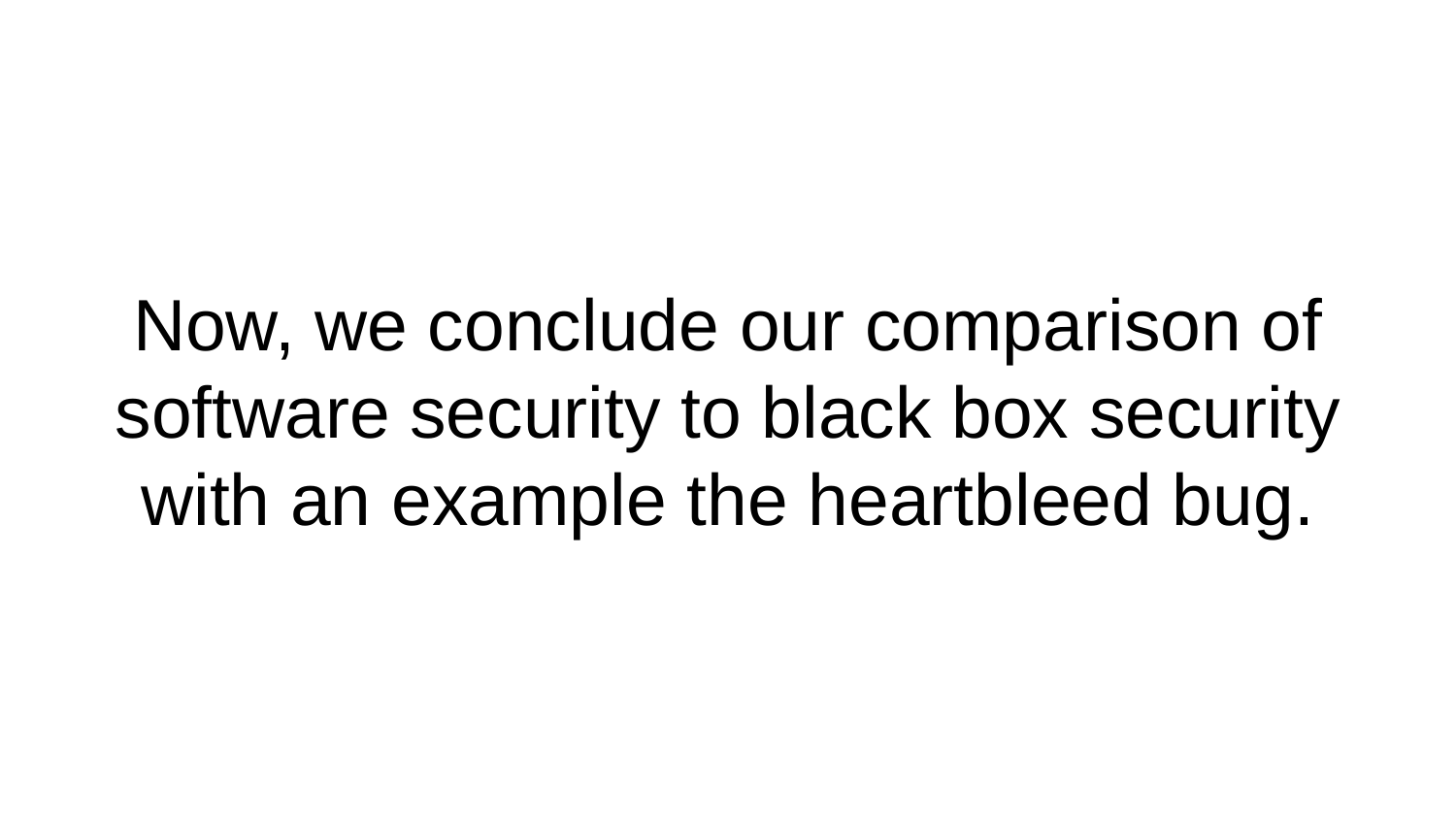

# Now, we conclude our comparison of software security to black box security with an example the heartbleed bug.